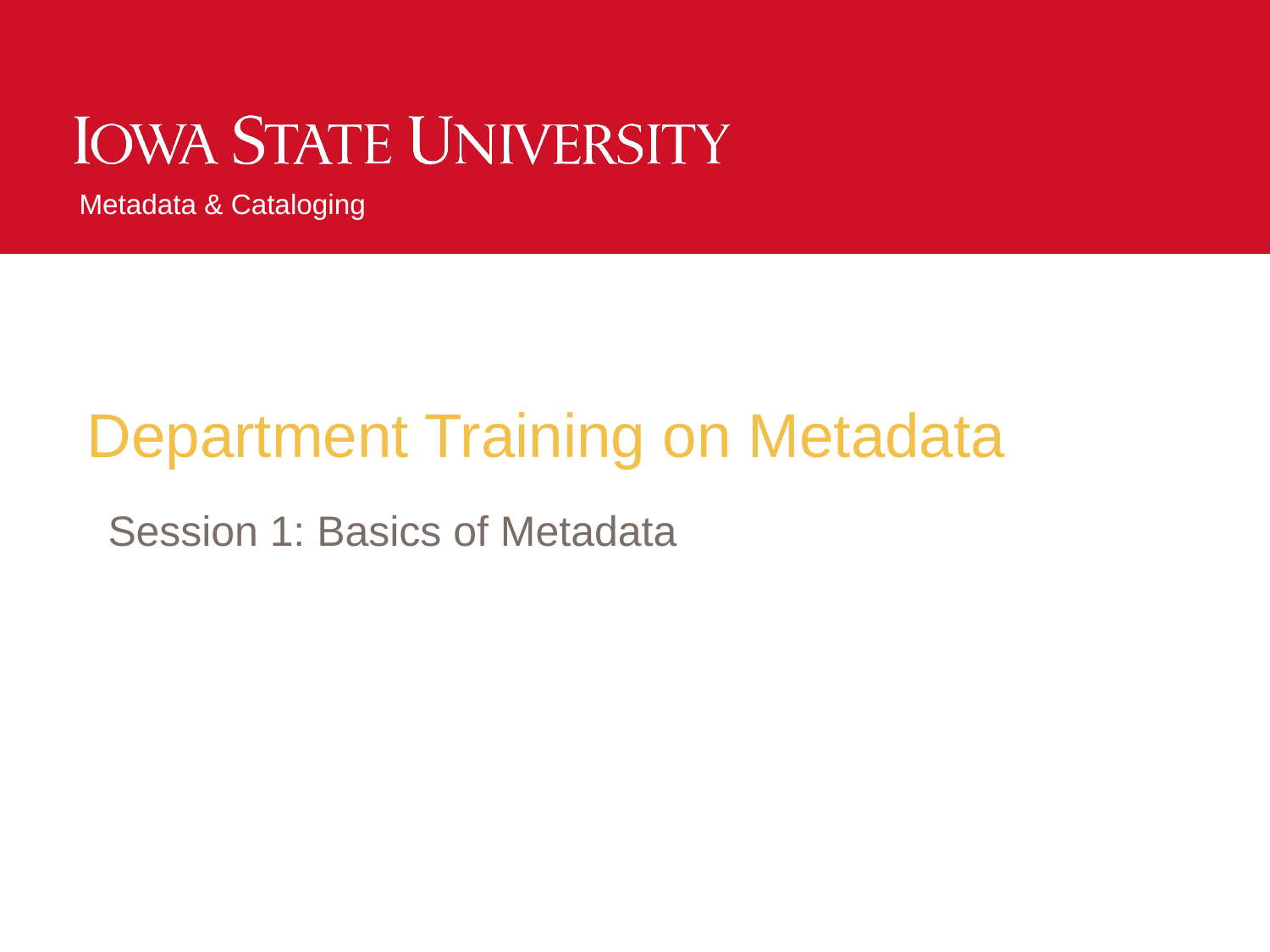

# Department Training on Metadata
Session 1: Basics of Metadata